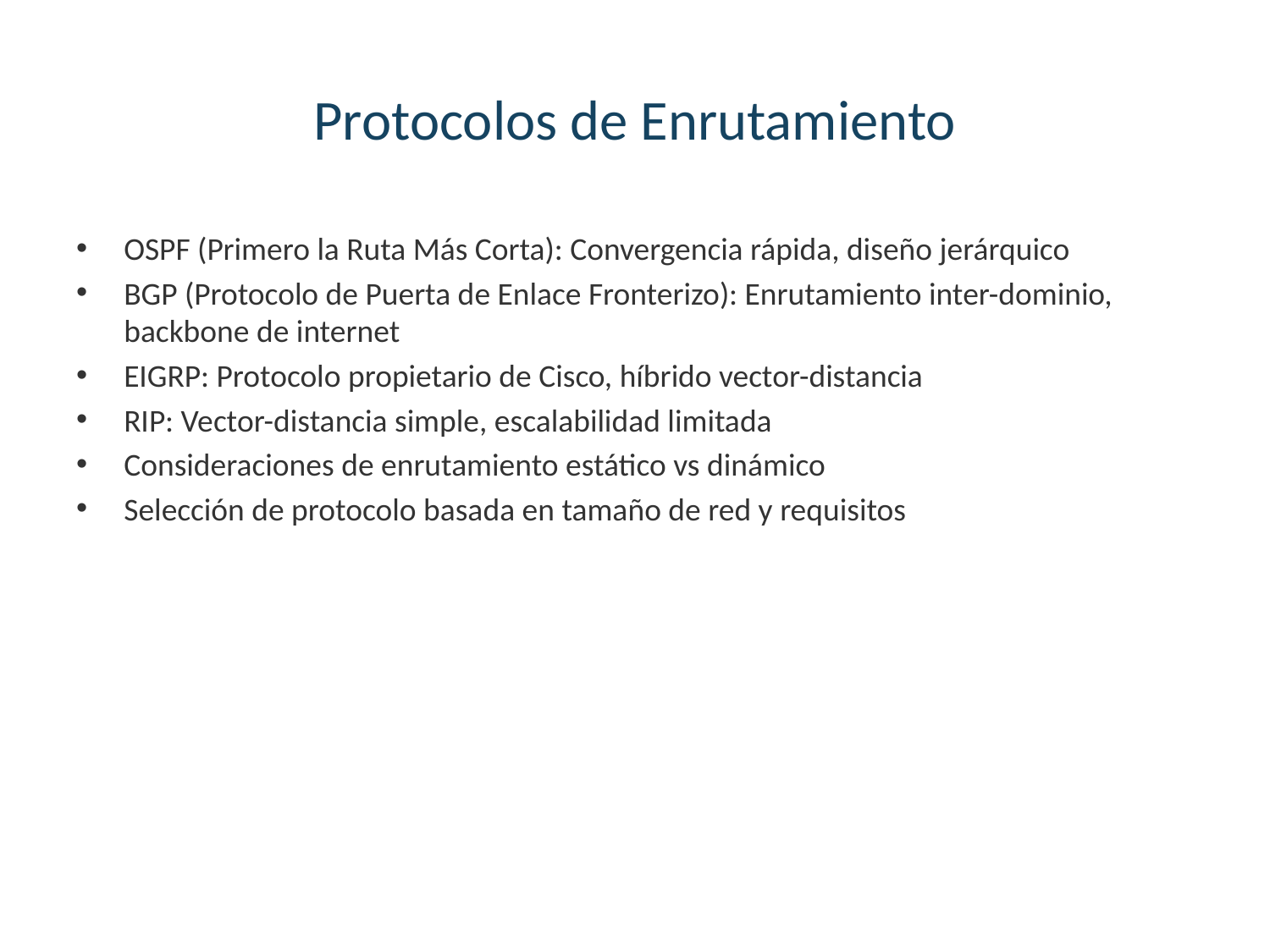

# Protocolos de Enrutamiento
OSPF (Primero la Ruta Más Corta): Convergencia rápida, diseño jerárquico
BGP (Protocolo de Puerta de Enlace Fronterizo): Enrutamiento inter-dominio, backbone de internet
EIGRP: Protocolo propietario de Cisco, híbrido vector-distancia
RIP: Vector-distancia simple, escalabilidad limitada
Consideraciones de enrutamiento estático vs dinámico
Selección de protocolo basada en tamaño de red y requisitos